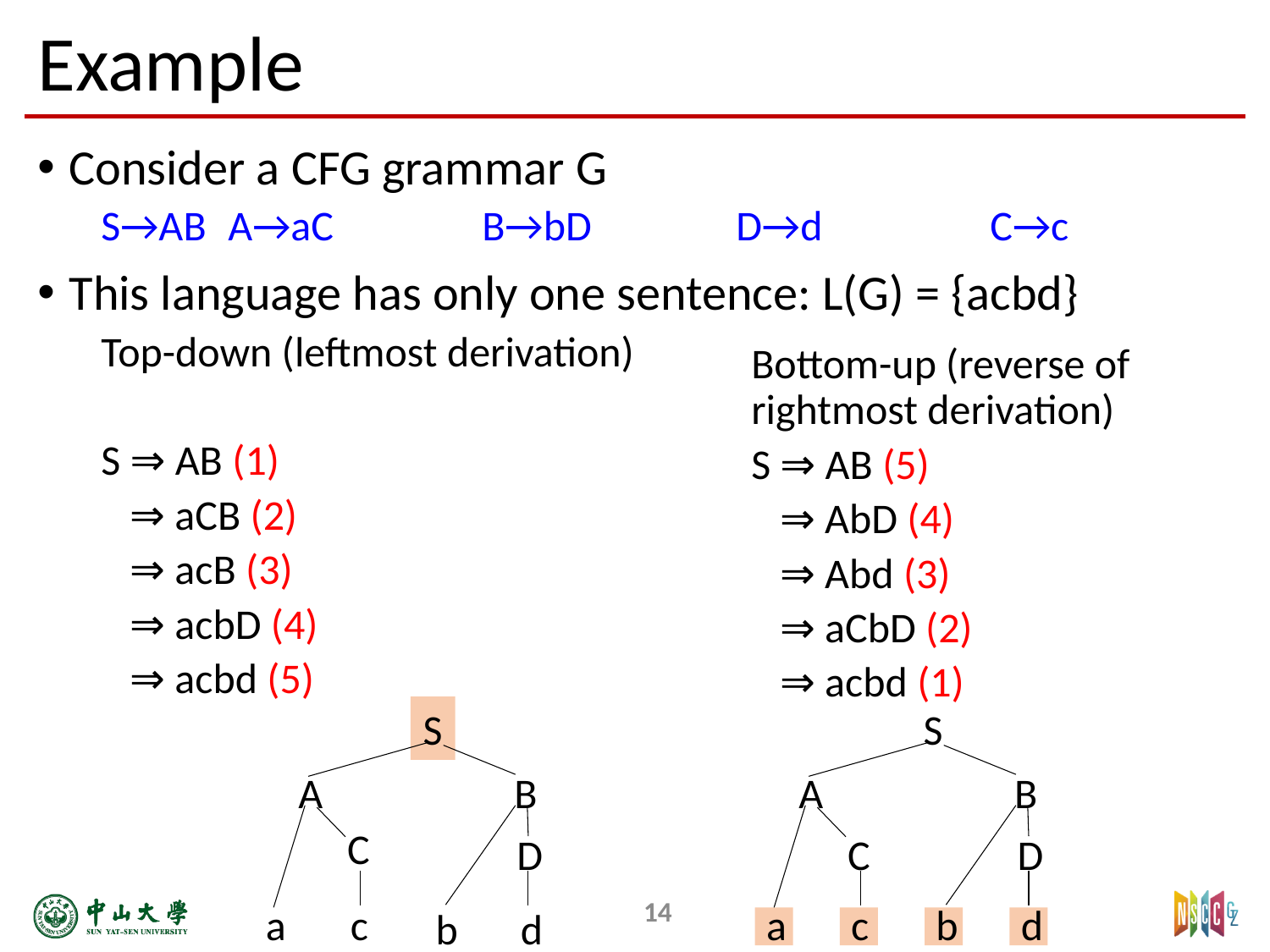

# Example
Consider a CFG grammar G
S→AB 	A→aC 		B→bD 		D→d 		C→c
This language has only one sentence: L(G) = {acbd}
Top-down (leftmost derivation)

S ⇒ AB (1)
   ⇒ aCB (2)
   ⇒ acB (3)
   ⇒ acbD (4)
   ⇒ acbd (5)

Bottom-up (reverse of rightmost derivation)
S ⇒ AB (5)
   ⇒ AbD (4)
   ⇒ Abd (3)
   ⇒ aCbD (2)
   ⇒ acbd (1)
S
S
B
A
B
A
C
a
D
b
D
C
c
d
14
a

c

b

d